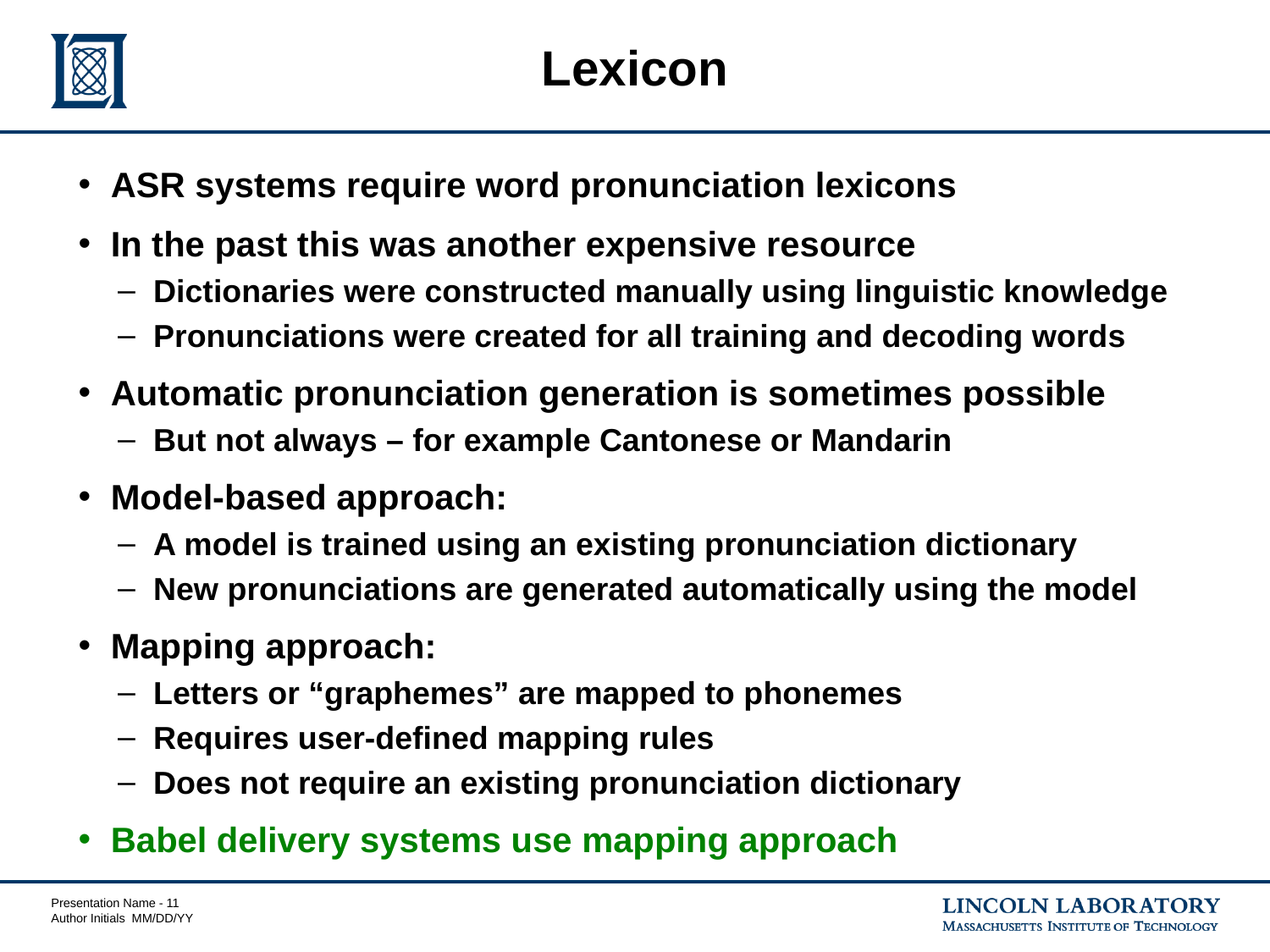

# Lexicon
ASR systems require word pronunciation lexicons
In the past this was another expensive resource
Dictionaries were constructed manually using linguistic knowledge
Pronunciations were created for all training and decoding words
Automatic pronunciation generation is sometimes possible
But not always – for example Cantonese or Mandarin
Model-based approach:
A model is trained using an existing pronunciation dictionary
New pronunciations are generated automatically using the model
Mapping approach:
Letters or “graphemes” are mapped to phonemes
Requires user-defined mapping rules
Does not require an existing pronunciation dictionary
Babel delivery systems use mapping approach